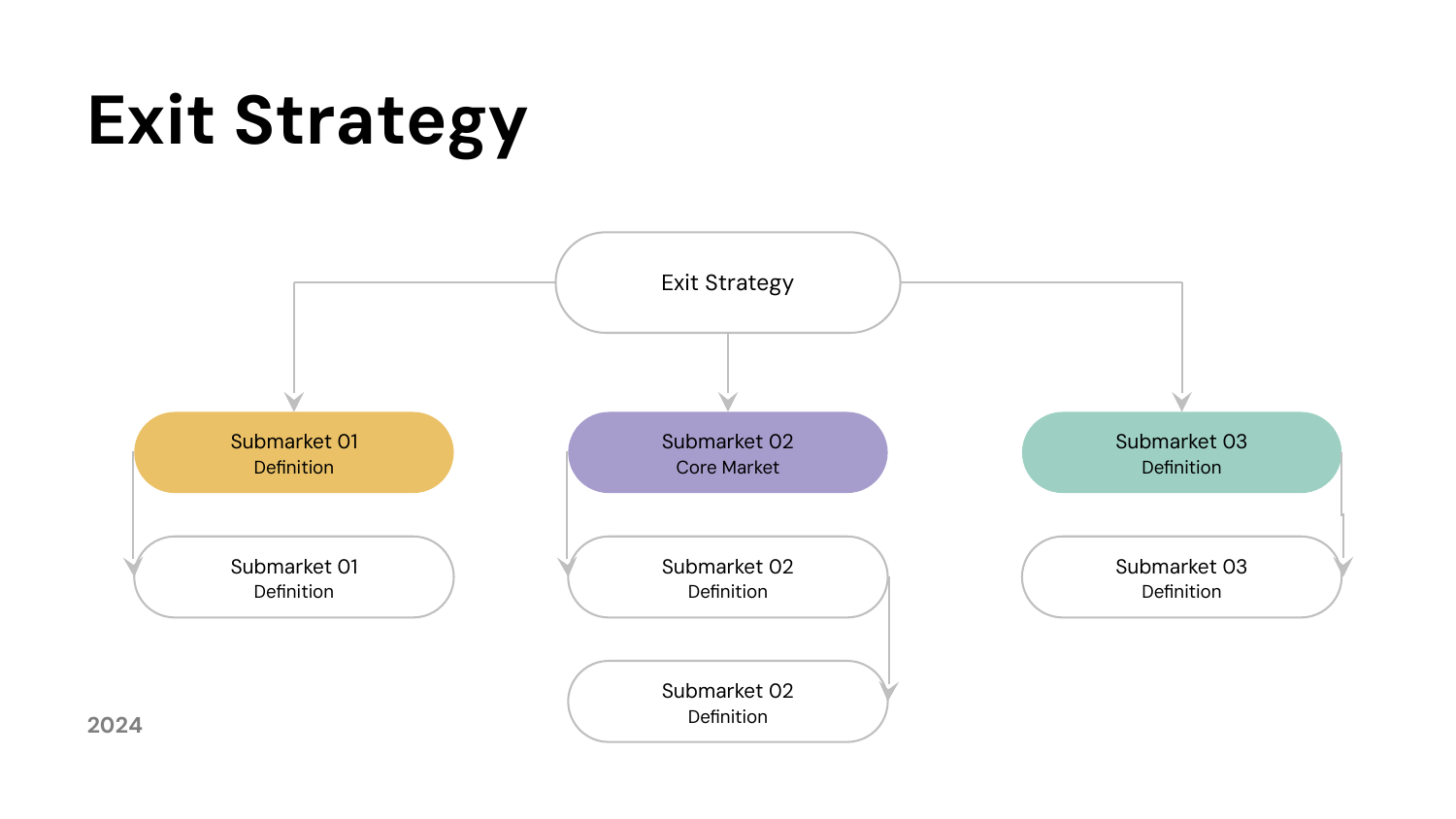

Exit Strategy

Exit Strategy

Submarket 01
Submarket 02
Submarket 03
Definition
Core Market
Definition

Submarket 01
Submarket 02
Submarket 03
Definition
Definition
Definition

Submarket 02
Definition
2024